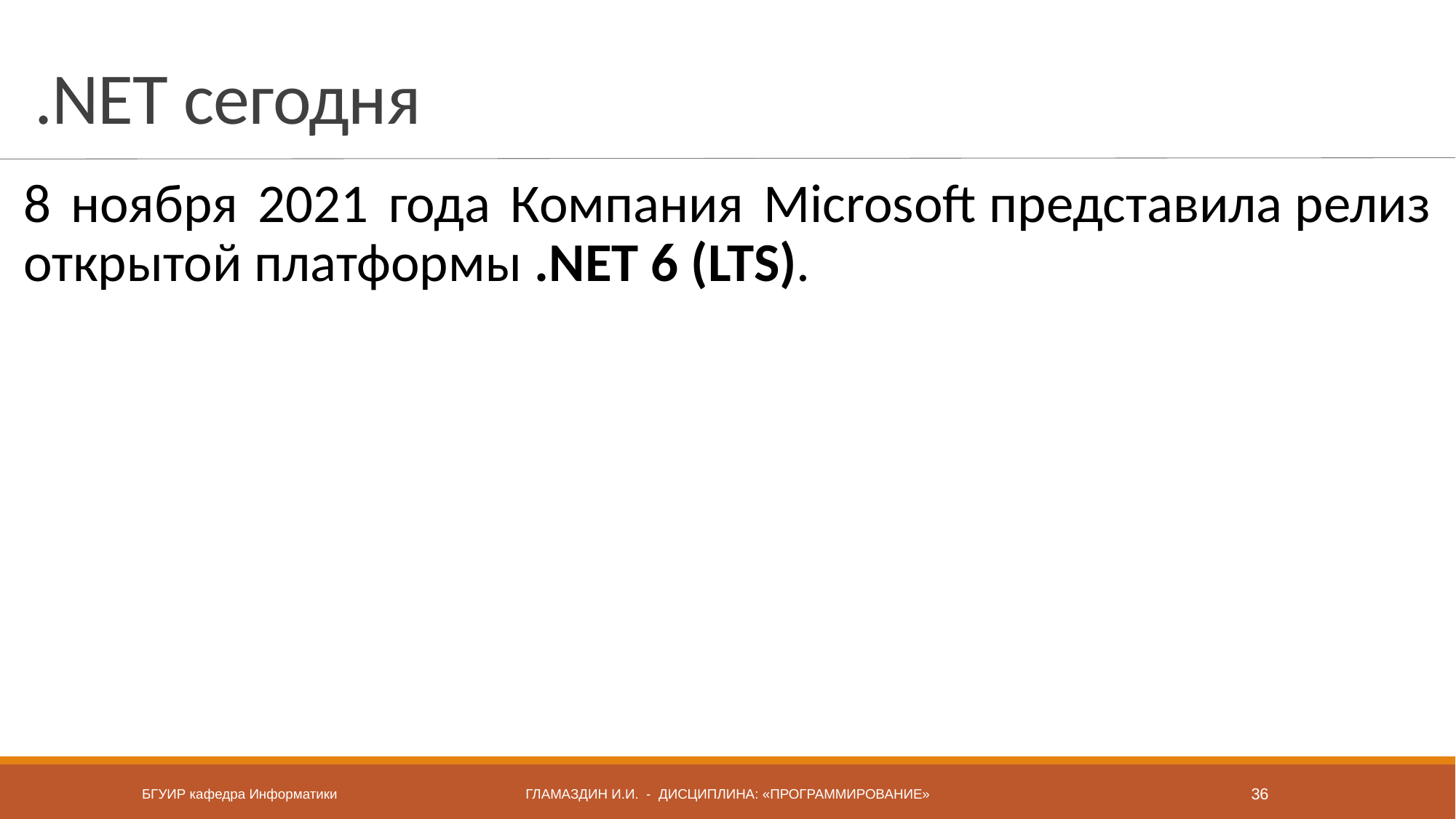

# .NET сегодня
8 ноября 2021 года Компания Microsoft представила релиз открытой платформы .NET 6 (LTS).
БГУИР кафедра Информатики
Гламаздин и.и.  -  дисциплина: «Программирование»
36